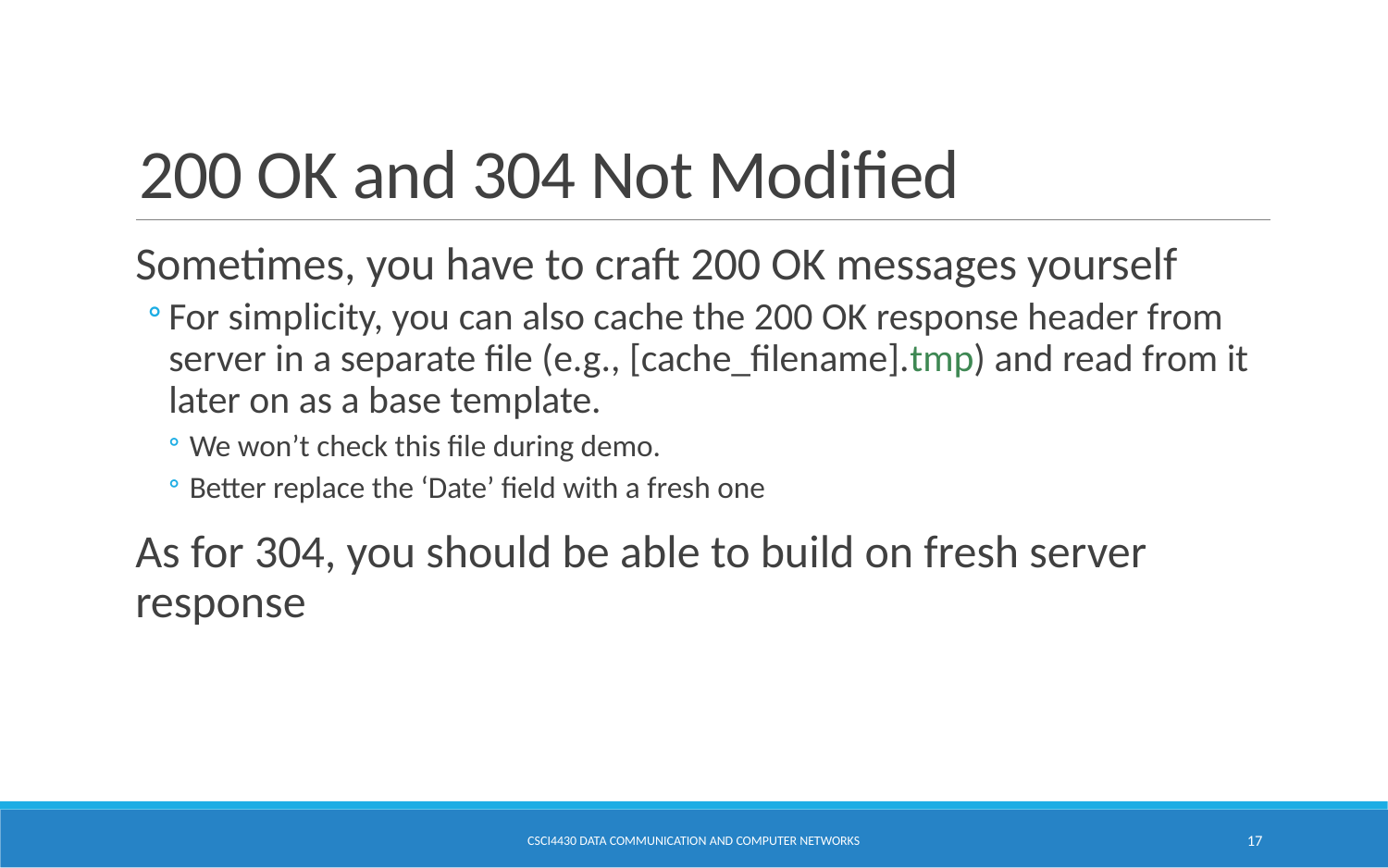

# 200 OK and 304 Not Modified
Sometimes, you have to craft 200 OK messages yourself
For simplicity, you can also cache the 200 OK response header from server in a separate file (e.g., [cache_filename].tmp) and read from it later on as a base template.
We won’t check this file during demo.
Better replace the ‘Date’ field with a fresh one
As for 304, you should be able to build on fresh server response
CSCI4430 Data Communication and Computer Networks
17